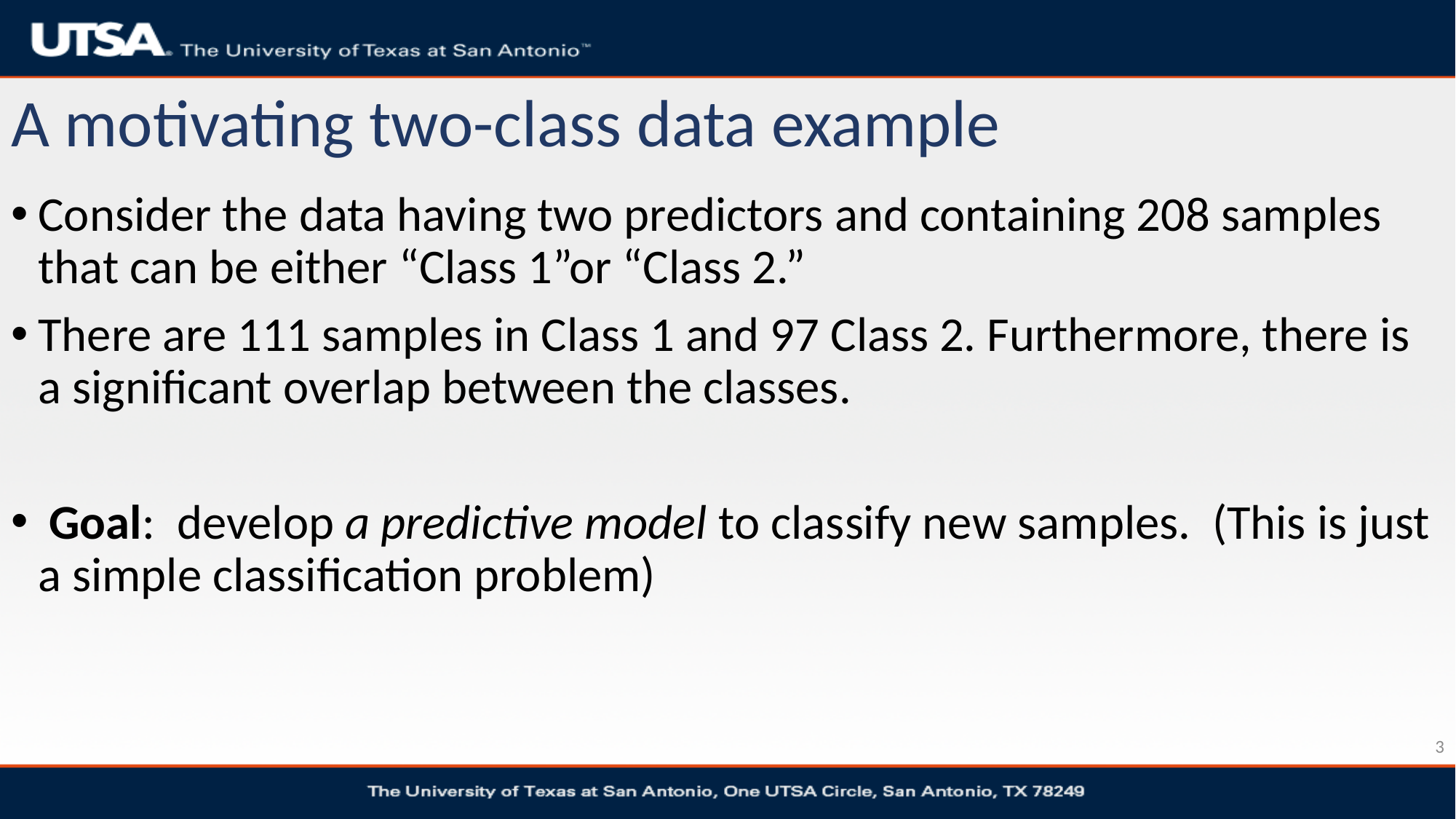

# A motivating two-class data example
Consider the data having two predictors and containing 208 samples that can be either “Class 1”or “Class 2.”
There are 111 samples in Class 1 and 97 Class 2. Furthermore, there is a signiﬁcant overlap between the classes.

 Goal:  develop a predictive model to classify new samples.  (This is just a simple classification problem)
3